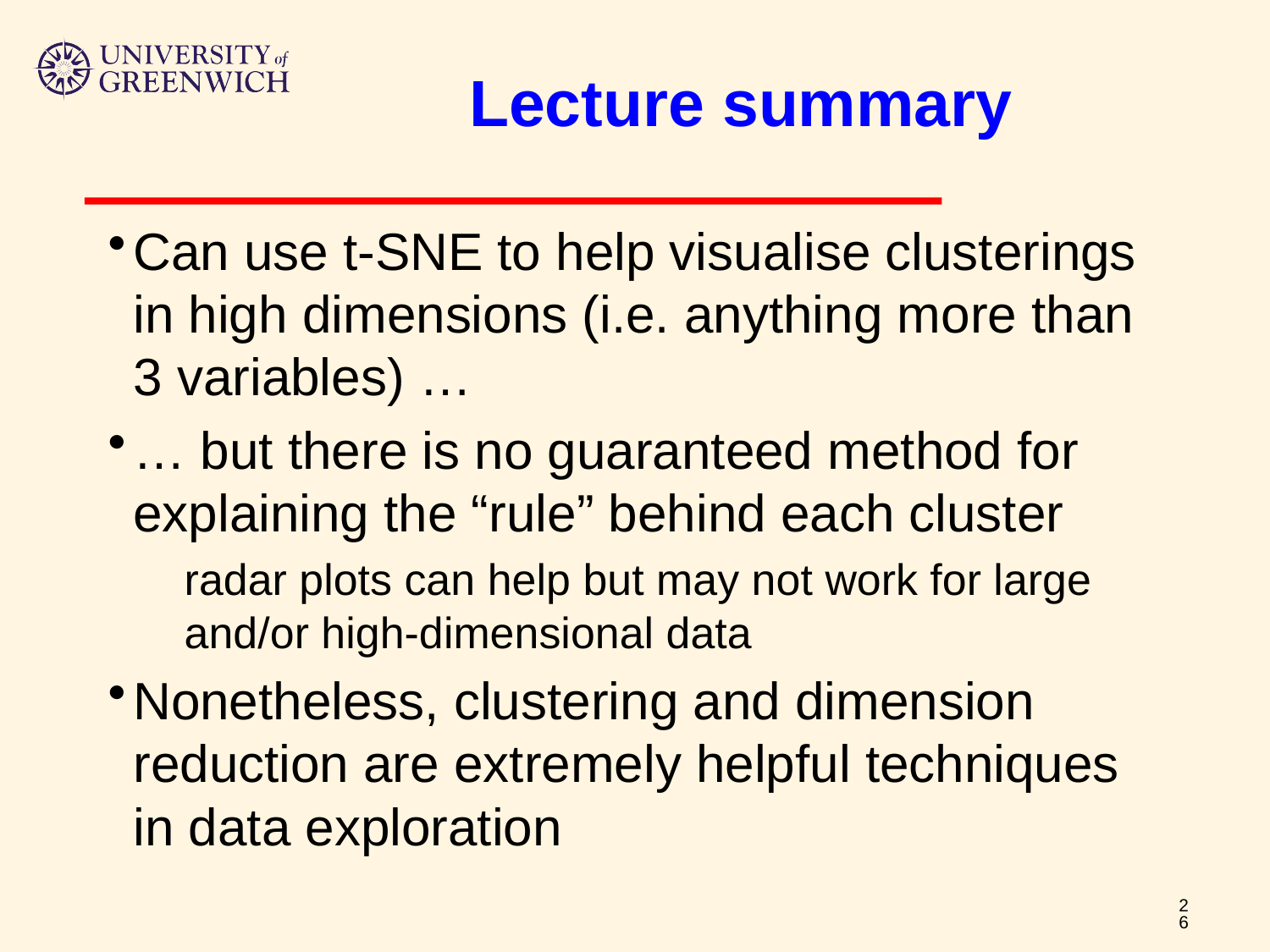

# Lecture summary
Can use t-SNE to help visualise clusterings in high dimensions (i.e. anything more than 3 variables) …
… but there is no guaranteed method for explaining the “rule” behind each cluster
radar plots can help but may not work for large and/or high-dimensional data
Nonetheless, clustering and dimension reduction are extremely helpful techniques in data exploration
26